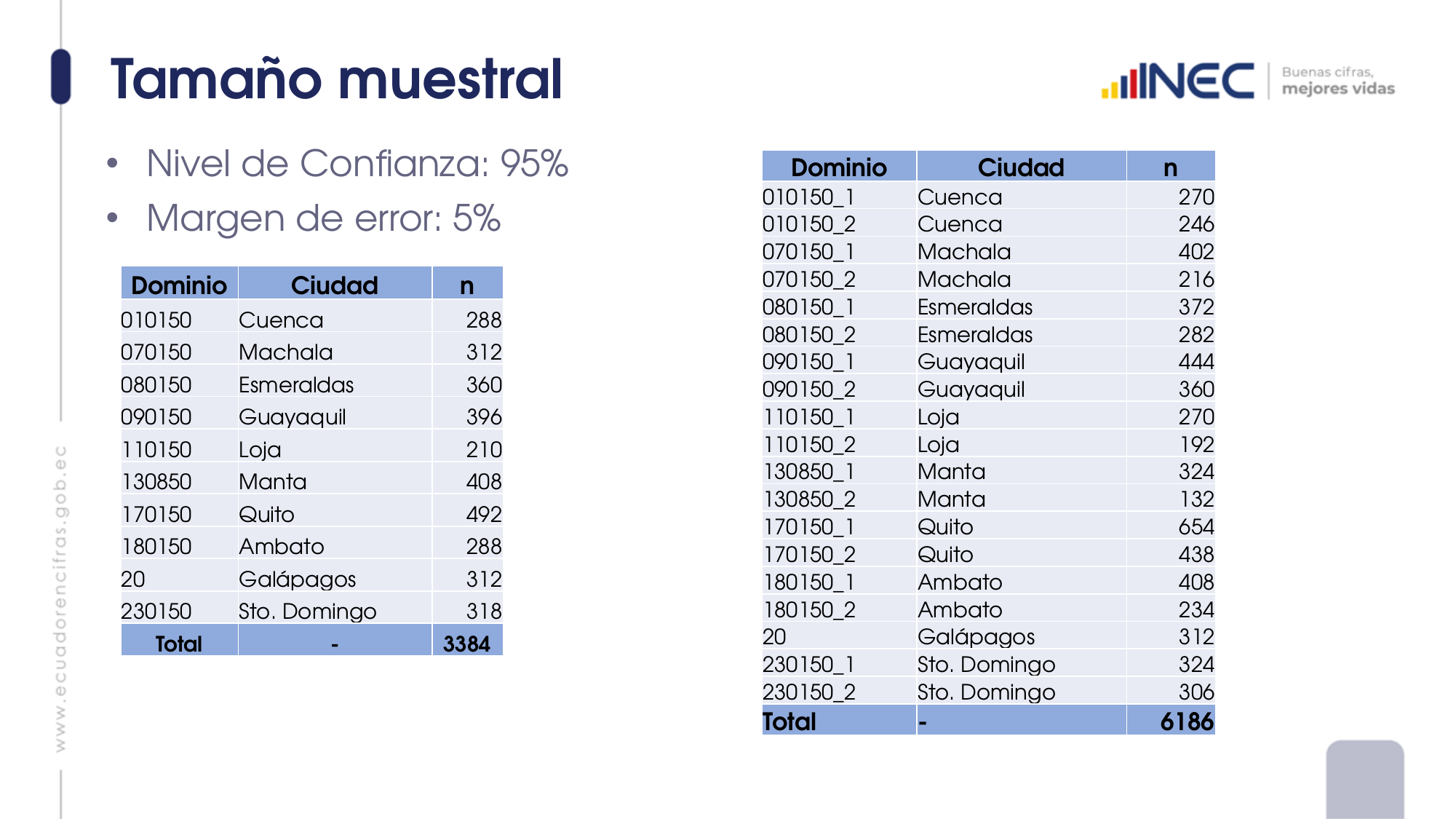

# Tamaño muestral
Nivel de Confianza: 95%
Margen de error: 5%
| Dominio | Ciudad | n |
| --- | --- | --- |
| 010150\_1 | Cuenca | 270 |
| 010150\_2 | Cuenca | 246 |
| 070150\_1 | Machala | 402 |
| 070150\_2 | Machala | 216 |
| 080150\_1 | Esmeraldas | 372 |
| 080150\_2 | Esmeraldas | 282 |
| 090150\_1 | Guayaquil | 444 |
| 090150\_2 | Guayaquil | 360 |
| 110150\_1 | Loja | 270 |
| 110150\_2 | Loja | 192 |
| 130850\_1 | Manta | 324 |
| 130850\_2 | Manta | 132 |
| 170150\_1 | Quito | 654 |
| 170150\_2 | Quito | 438 |
| 180150\_1 | Ambato | 408 |
| 180150\_2 | Ambato | 234 |
| 20 | Galápagos | 312 |
| 230150\_1 | Sto. Domingo | 324 |
| 230150\_2 | Sto. Domingo | 306 |
| Total | - | 6186 |
| Dominio | Ciudad | n |
| --- | --- | --- |
| 010150 | Cuenca | 288 |
| 070150 | Machala | 312 |
| 080150 | Esmeraldas | 360 |
| 090150 | Guayaquil | 396 |
| 110150 | Loja | 210 |
| 130850 | Manta | 408 |
| 170150 | Quito | 492 |
| 180150 | Ambato | 288 |
| 20 | Galápagos | 312 |
| 230150 | Sto. Domingo | 318 |
| Total | - | 3384 |